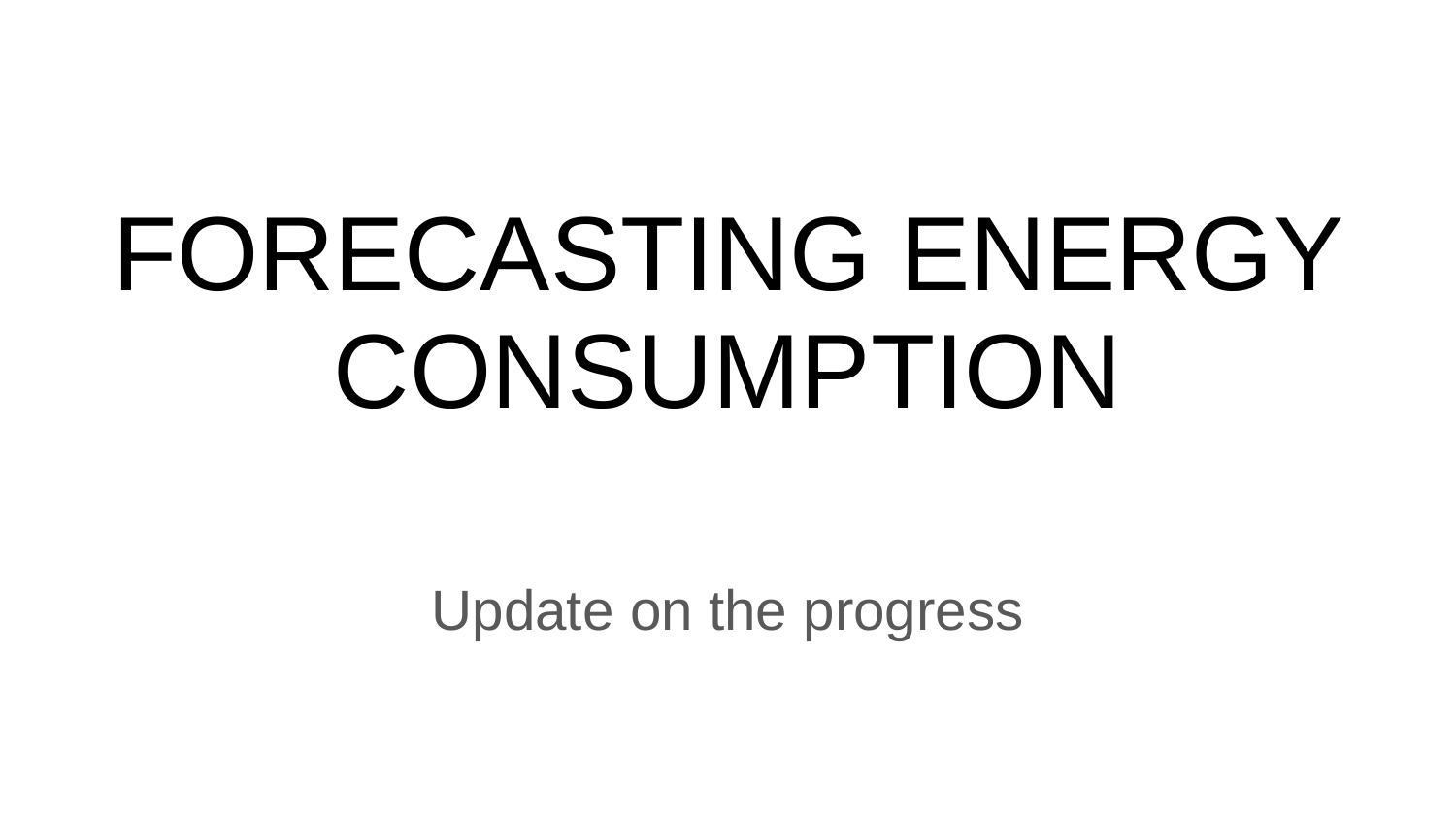

# FORECASTING ENERGY CONSUMPTION
Update on the progress